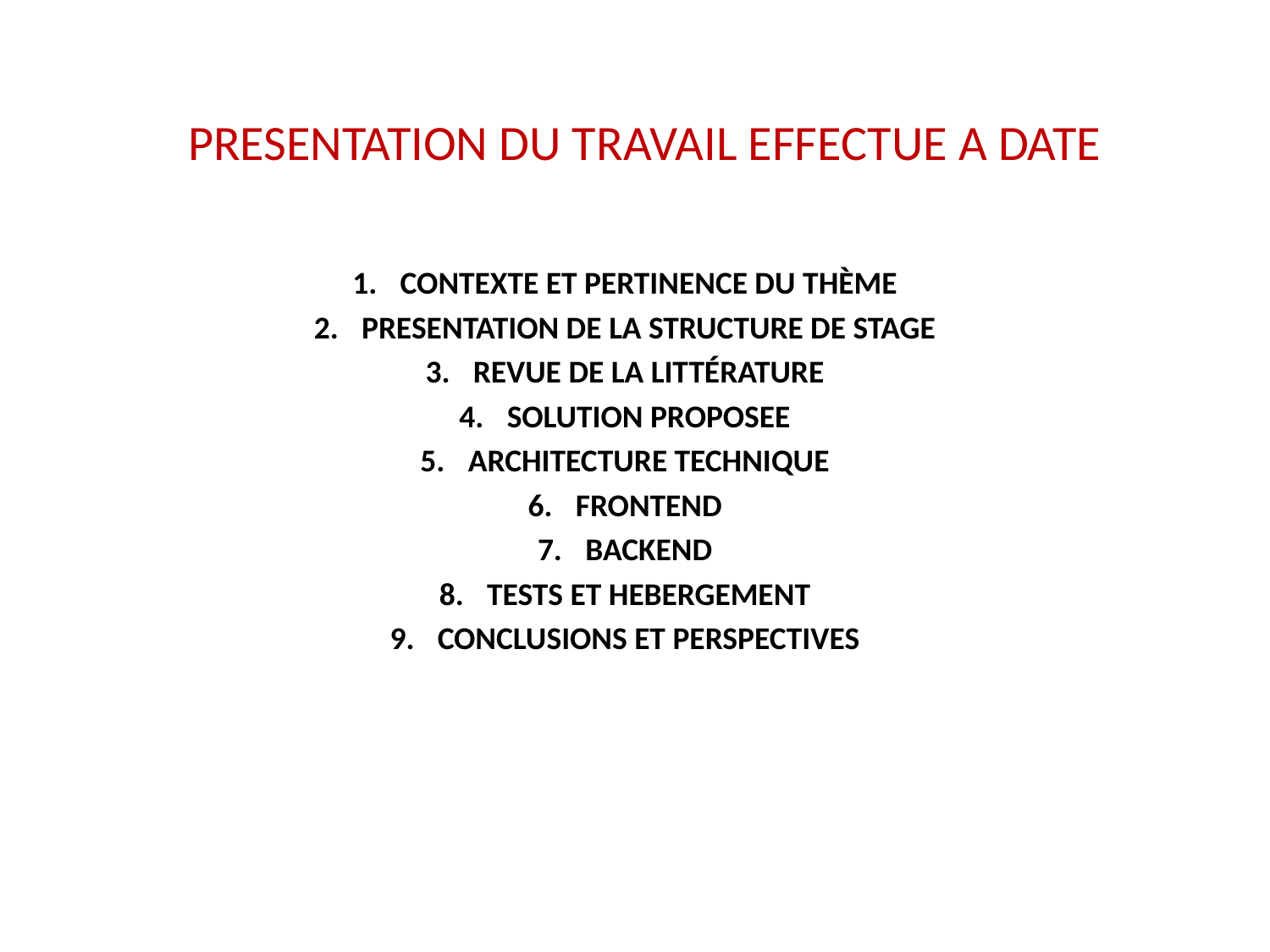

PRESENTATION DU TRAVAIL EFFECTUE A DATE
CONTEXTE ET PERTINENCE DU THÈME
PRESENTATION DE LA STRUCTURE DE STAGE
REVUE DE LA LITTÉRATURE
SOLUTION PROPOSEE
ARCHITECTURE TECHNIQUE
FRONTEND
BACKEND
TESTS ET HEBERGEMENT
CONCLUSIONS ET PERSPECTIVES